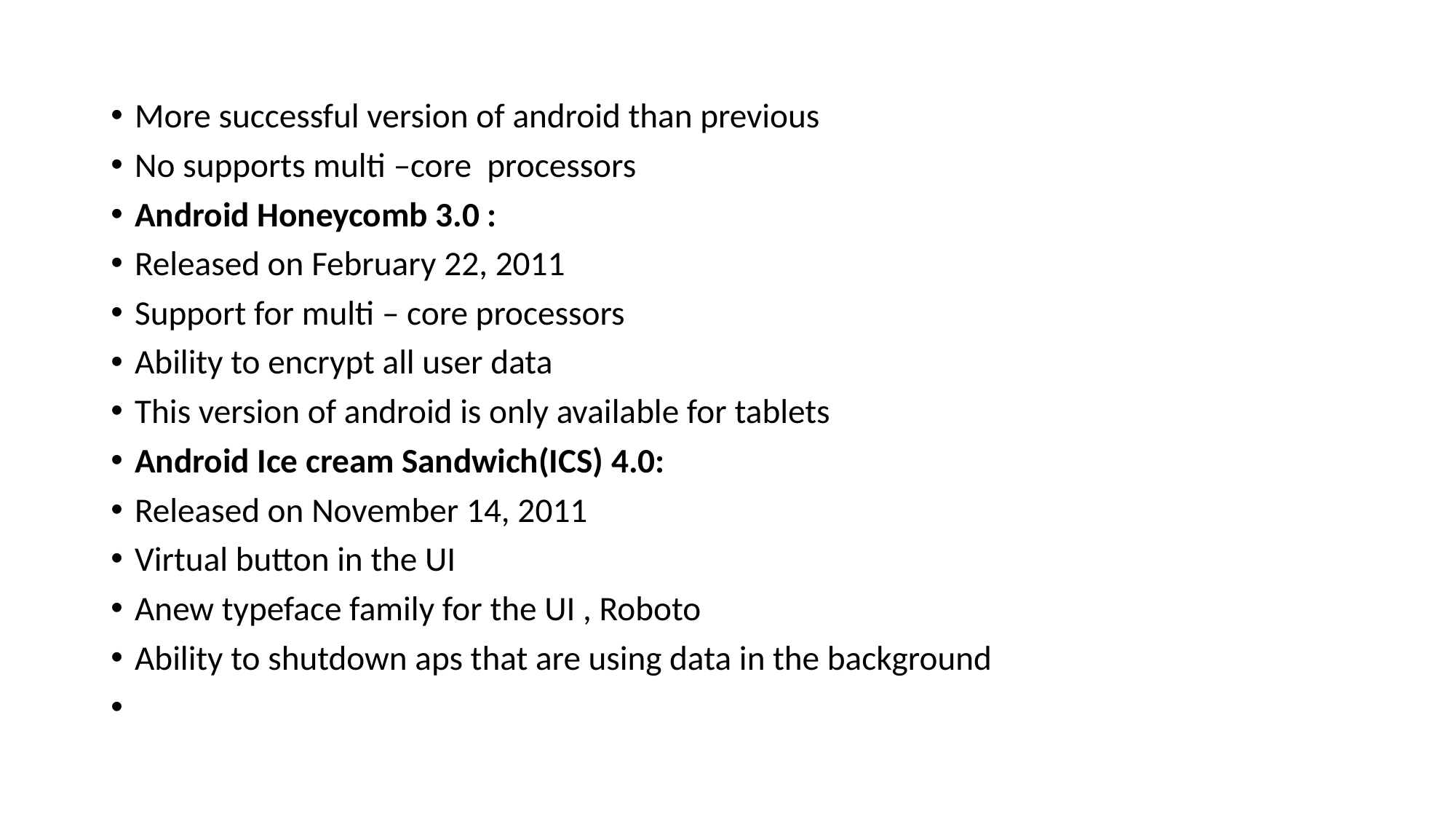

More successful version of android than previous
No supports multi –core  processors
Android Honeycomb 3.0 :
Released on February 22, 2011
Support for multi – core processors
Ability to encrypt all user data
This version of android is only available for tablets
Android Ice cream Sandwich(ICS) 4.0:
Released on November 14, 2011
Virtual button in the UI
Anew typeface family for the UI , Roboto
Ability to shutdown aps that are using data in the background